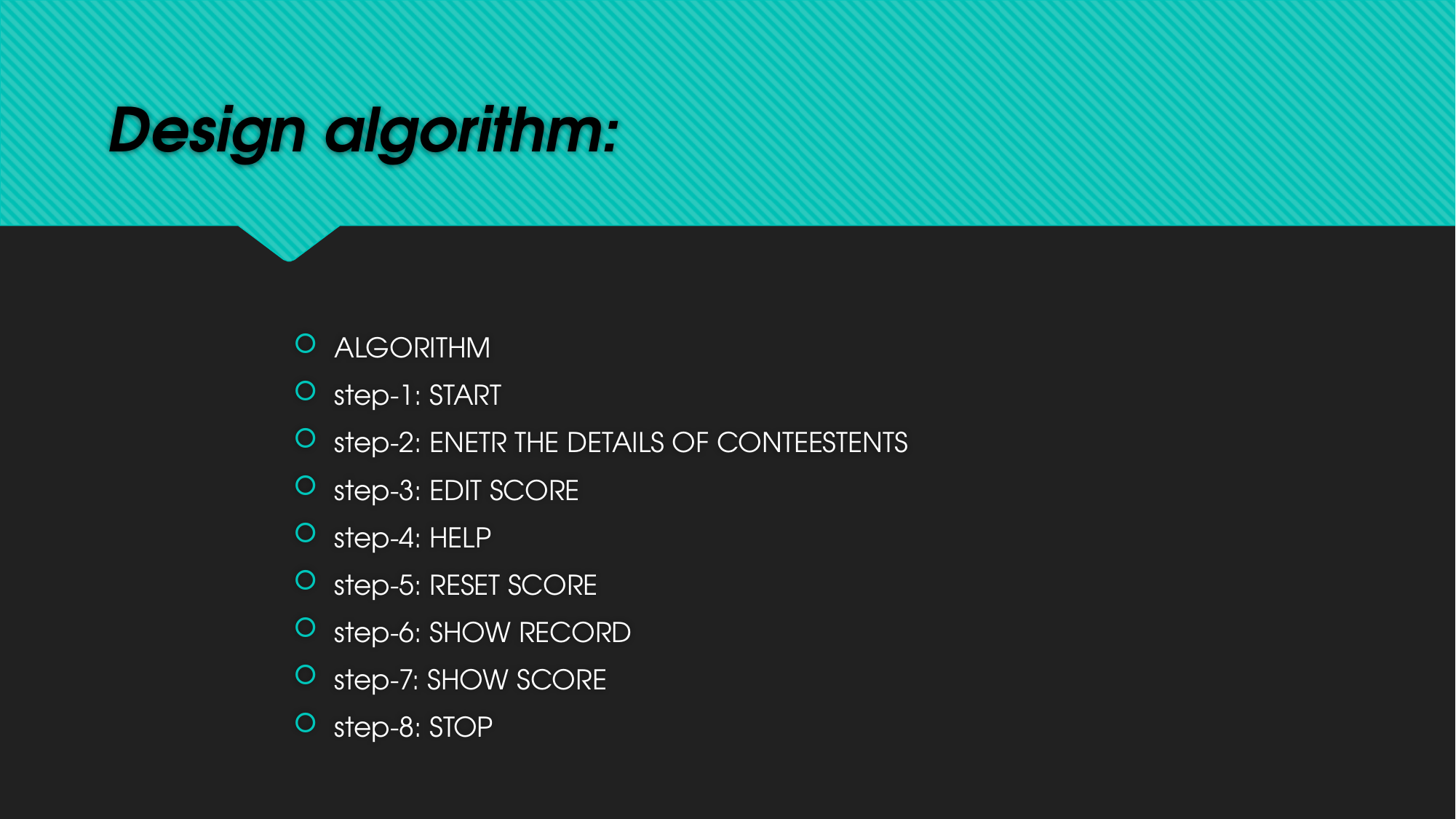

# Design algorithm:
ALGORITHM
step-1: START
step-2: ENETR THE DETAILS OF CONTEESTENTS
step-3: EDIT SCORE
step-4: HELP
step-5: RESET SCORE
step-6: SHOW RECORD
step-7: SHOW SCORE
step-8: STOP